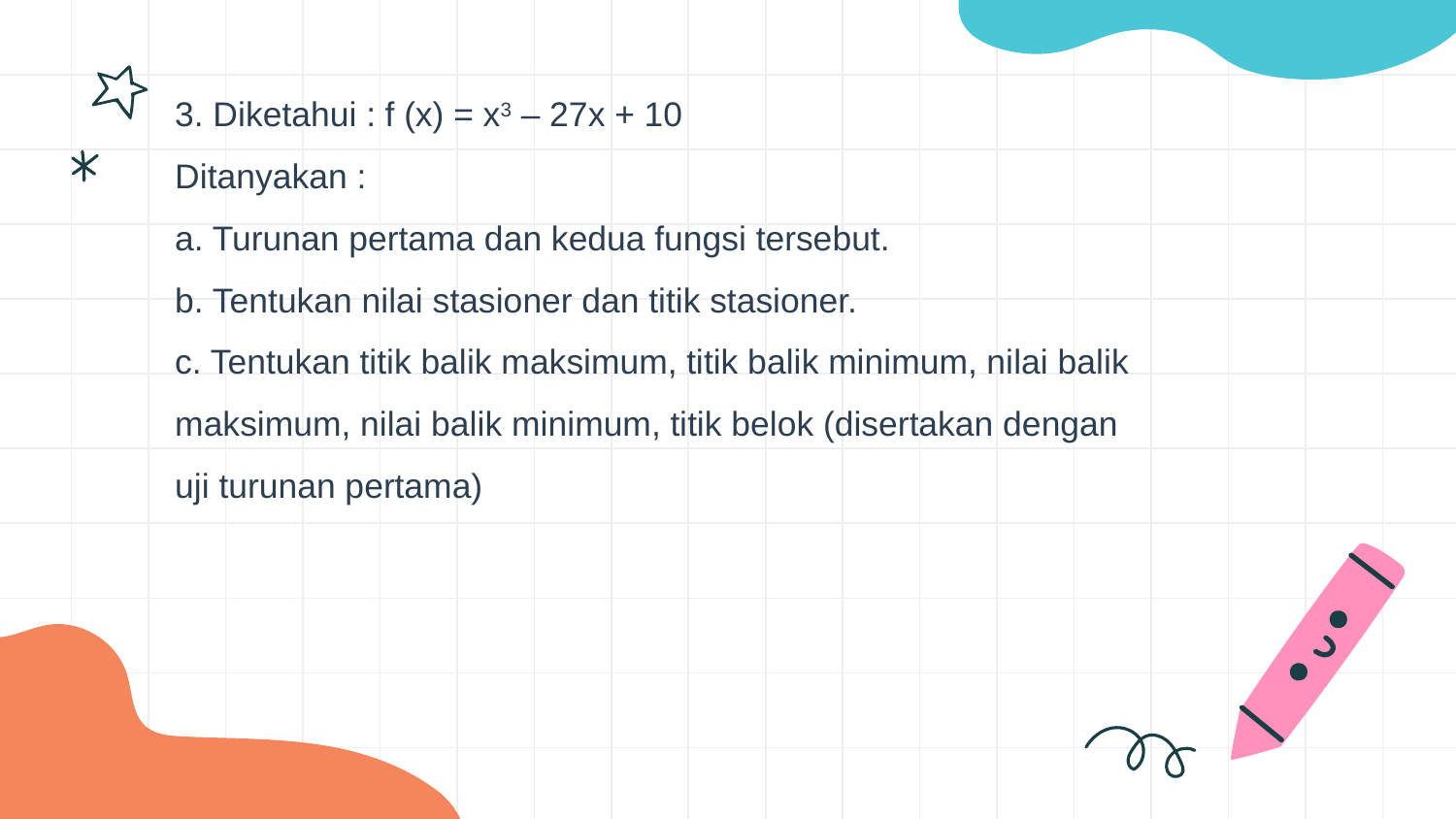

3. Diketahui : f (x) = x3 – 27x + 10
Ditanyakan :
a. Turunan pertama dan kedua fungsi tersebut.
b. Tentukan nilai stasioner dan titik stasioner.
c. Tentukan titik balik maksimum, titik balik minimum, nilai balik maksimum, nilai balik minimum, titik belok (disertakan dengan uji turunan pertama)